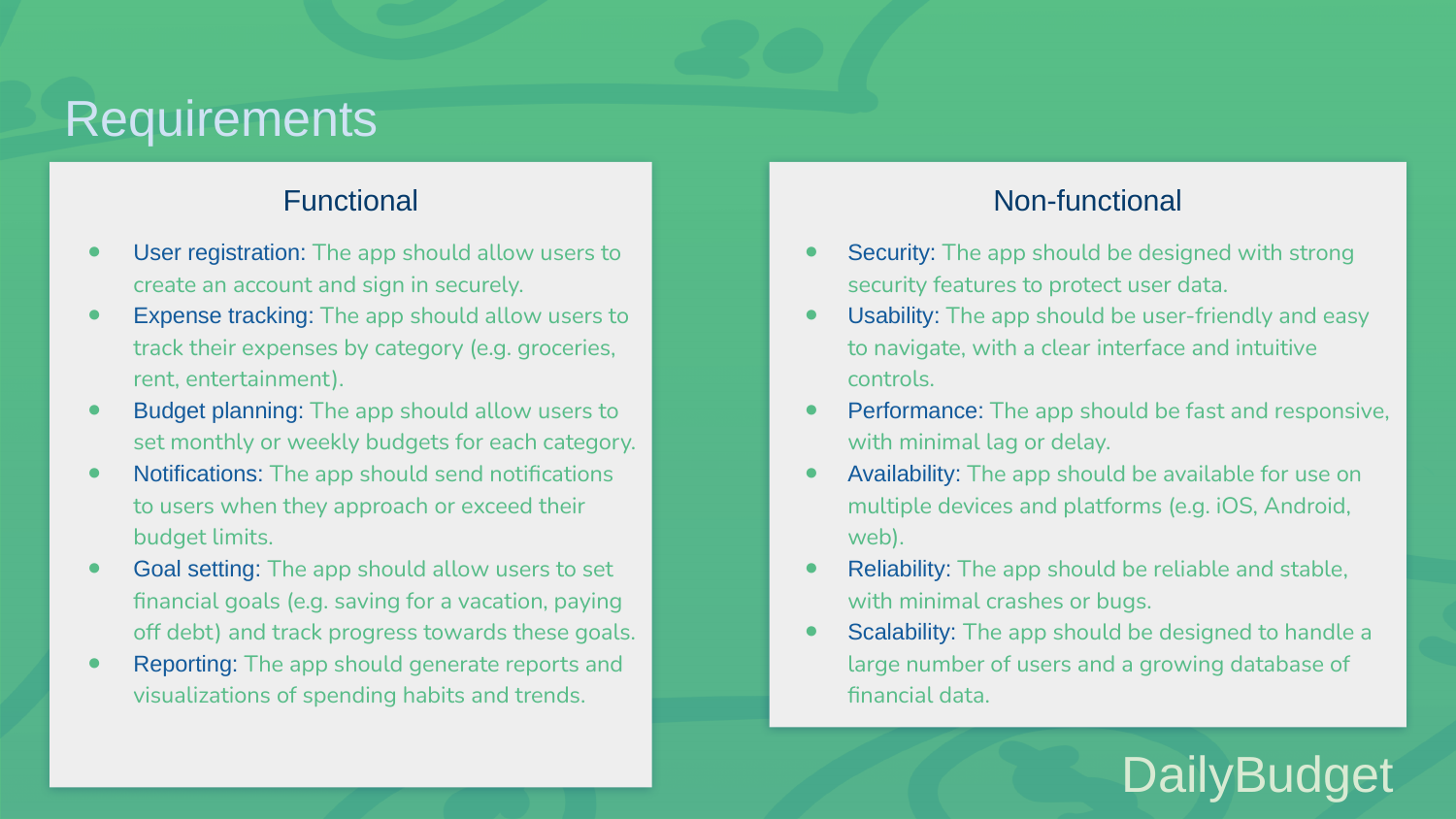

# Requirements
Functional
User registration: The app should allow users to create an account and sign in securely.
Expense tracking: The app should allow users to track their expenses by category (e.g. groceries, rent, entertainment).
Budget planning: The app should allow users to set monthly or weekly budgets for each category.
Notifications: The app should send notifications to users when they approach or exceed their budget limits.
Goal setting: The app should allow users to set financial goals (e.g. saving for a vacation, paying off debt) and track progress towards these goals.
Reporting: The app should generate reports and visualizations of spending habits and trends.
Non-functional
Security: The app should be designed with strong security features to protect user data.
Usability: The app should be user-friendly and easy to navigate, with a clear interface and intuitive controls.
Performance: The app should be fast and responsive, with minimal lag or delay.
Availability: The app should be available for use on multiple devices and platforms (e.g. iOS, Android, web).
Reliability: The app should be reliable and stable, with minimal crashes or bugs.
Scalability: The app should be designed to handle a large number of users and a growing database of financial data.
DailyBudget